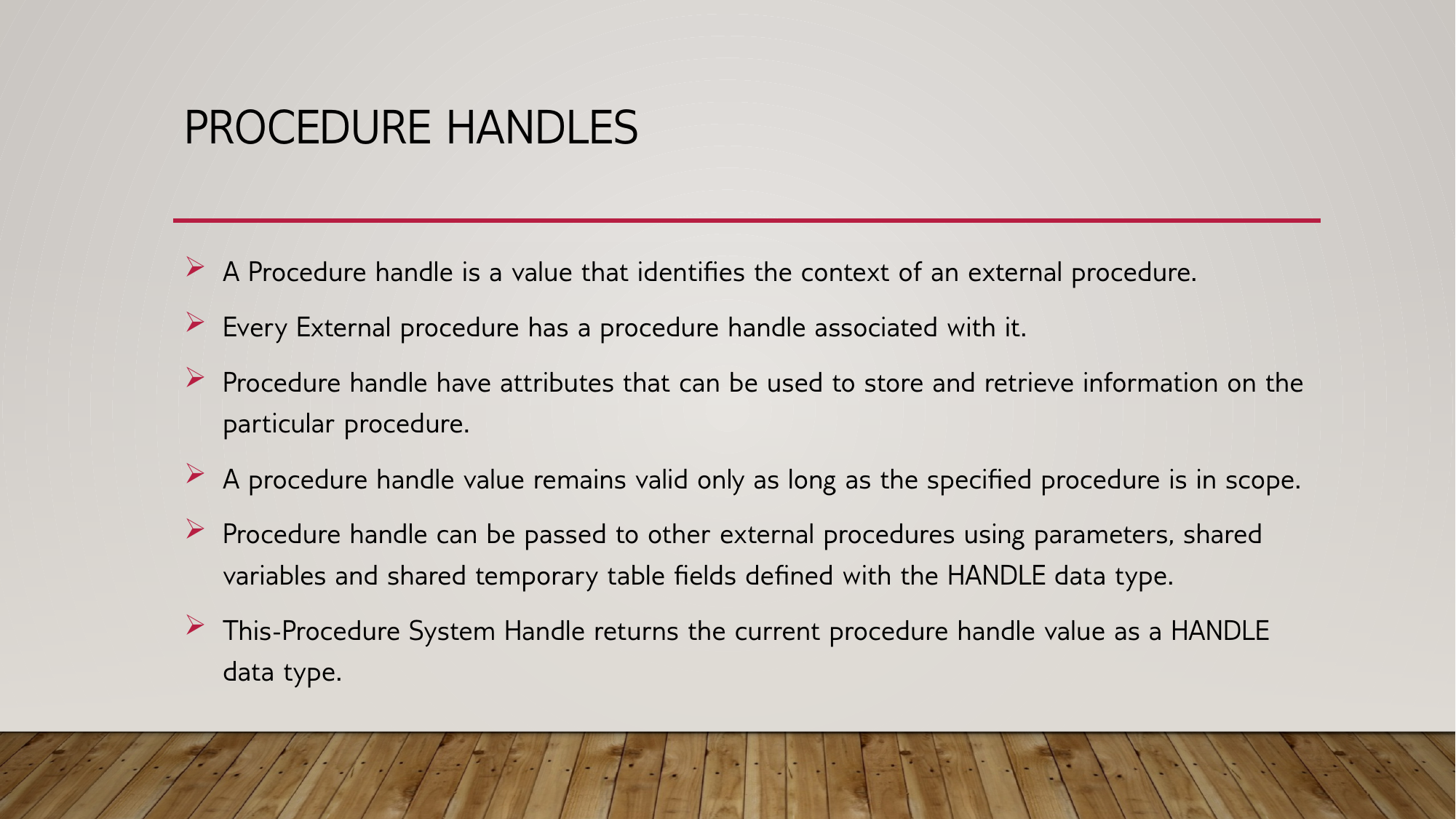

# Procedure handles
A Procedure handle is a value that identifies the context of an external procedure.
Every External procedure has a procedure handle associated with it.
Procedure handle have attributes that can be used to store and retrieve information on the particular procedure.
A procedure handle value remains valid only as long as the specified procedure is in scope.
Procedure handle can be passed to other external procedures using parameters, shared variables and shared temporary table fields defined with the HANDLE data type.
This-Procedure System Handle returns the current procedure handle value as a HANDLE data type.